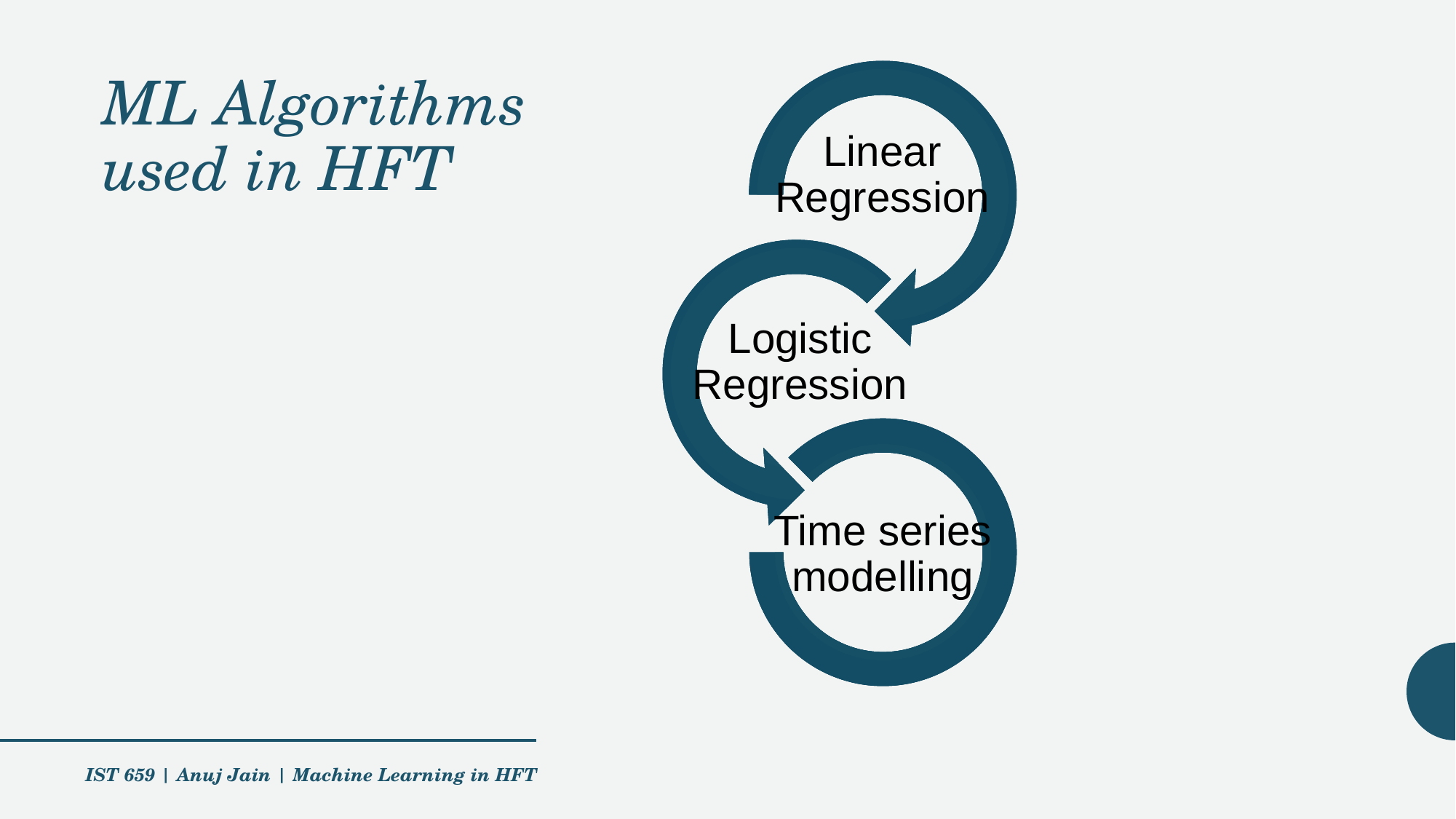

Linear Regression
Logistic Regression
Time series modelling
# ML Algorithms used in HFT
IST 659 | Anuj Jain | Machine Learning in HFT